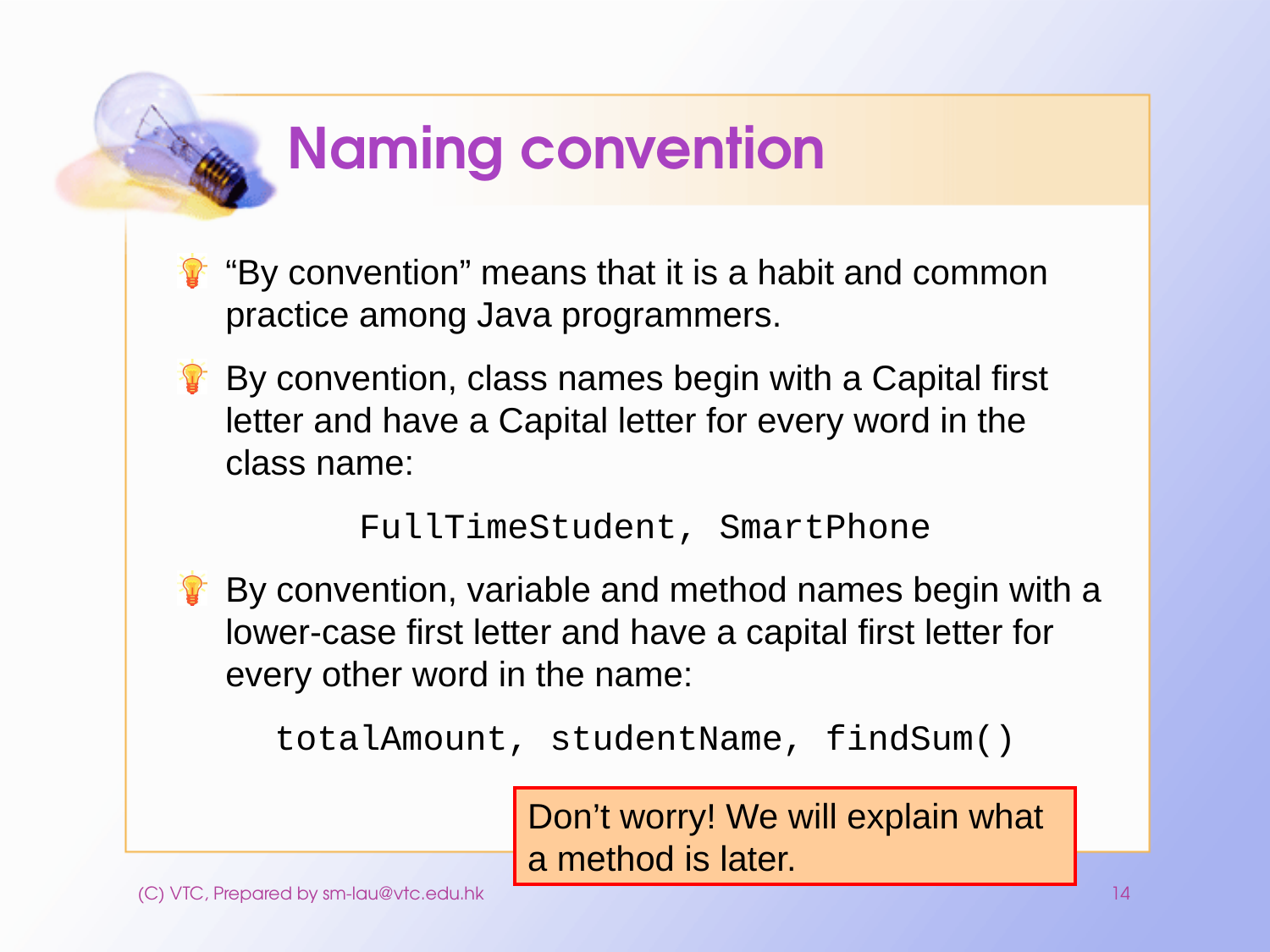

# Naming convention
“By convention” means that it is a habit and common practice among Java programmers.
By convention, class names begin with a Capital first letter and have a Capital letter for every word in the class name:
FullTimeStudent, SmartPhone
By convention, variable and method names begin with a lower-case first letter and have a capital first letter for every other word in the name:
totalAmount, studentName, findSum()
Don’t worry! We will explain what a method is later.
(C) VTC, Prepared by sm-lau@vtc.edu.hk
14